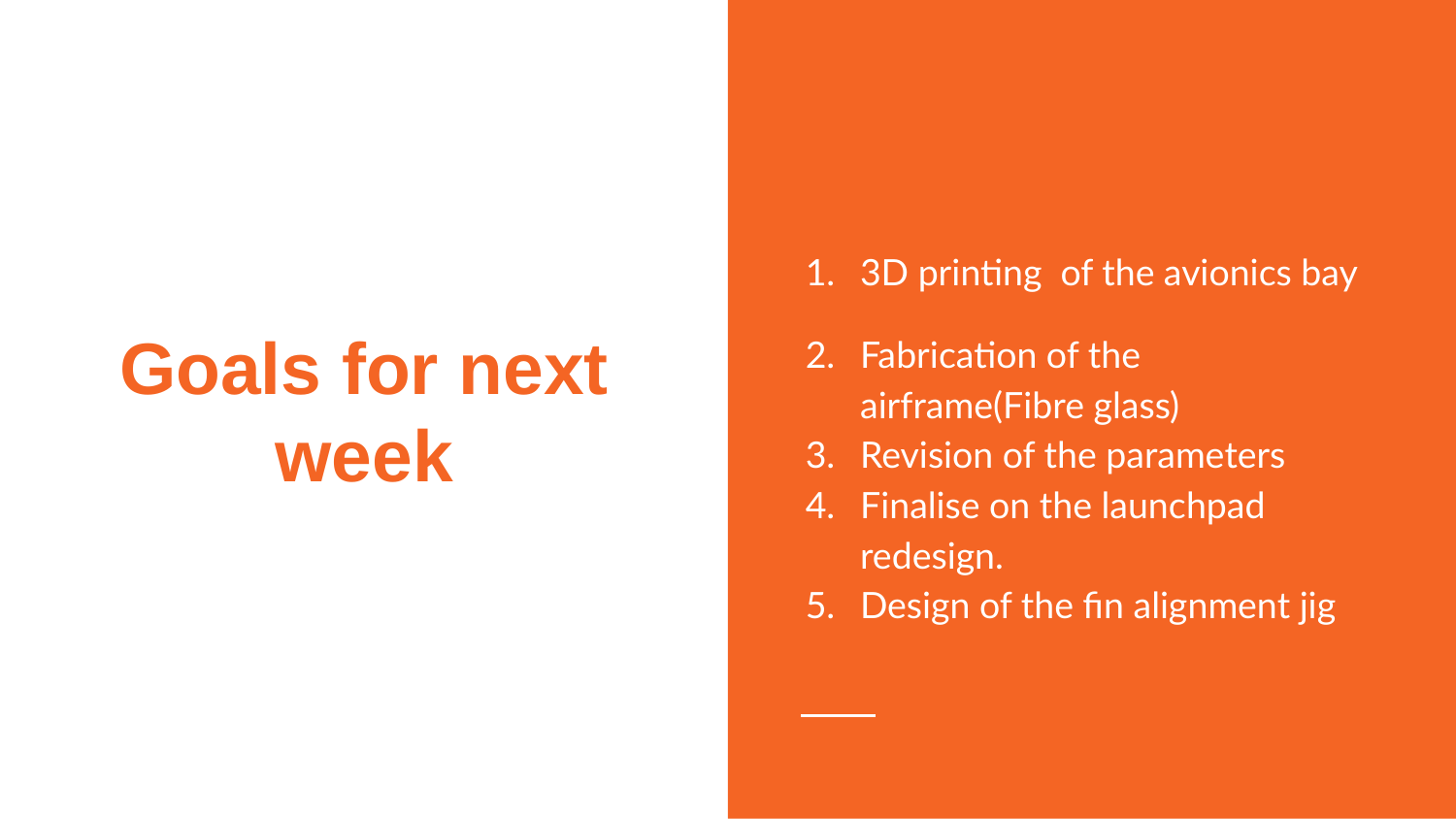

3D printing  of the avionics bay
Fabrication of the airframe(Fibre glass)
Revision of the parameters
Finalise on the launchpad redesign.
Design of the fin alignment jig

# Goals for next week